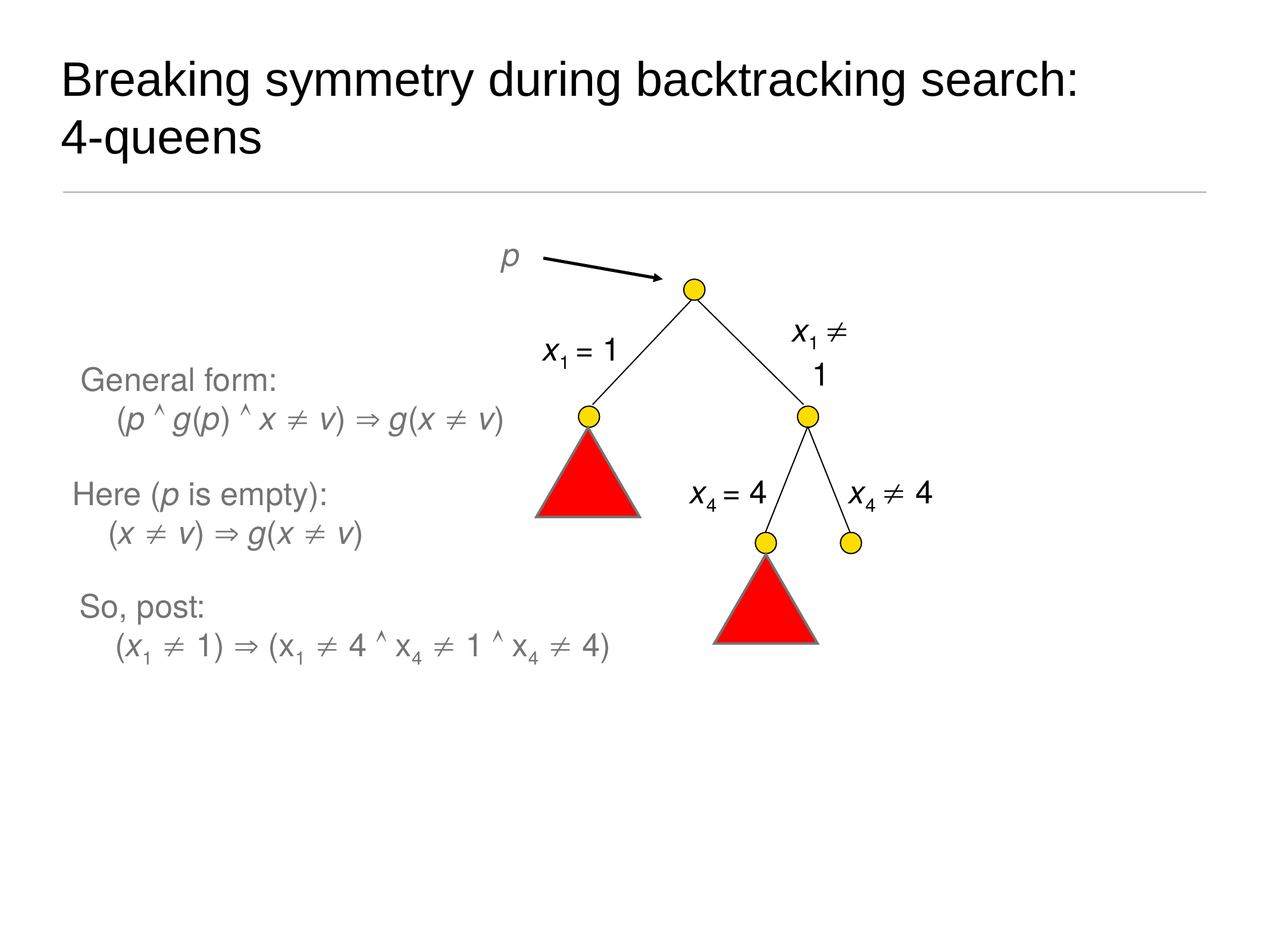

# Breaking symmetry during backtracking search:       4-queens
p

x1 = 1
x1 ≠ 1

x4 = 4
x4 ≠ 4

General form:
    (p ∧ g(p) ∧ x ≠ v) ⇒ g(x ≠ v)
Here (p is empty):
    (x ≠ v) ⇒ g(x ≠ v)
So, post:
    (x1 ≠ 1) ⇒ (x1 ≠ 4 ∧ x4 ≠ 1 ∧ x4 ≠ 4)